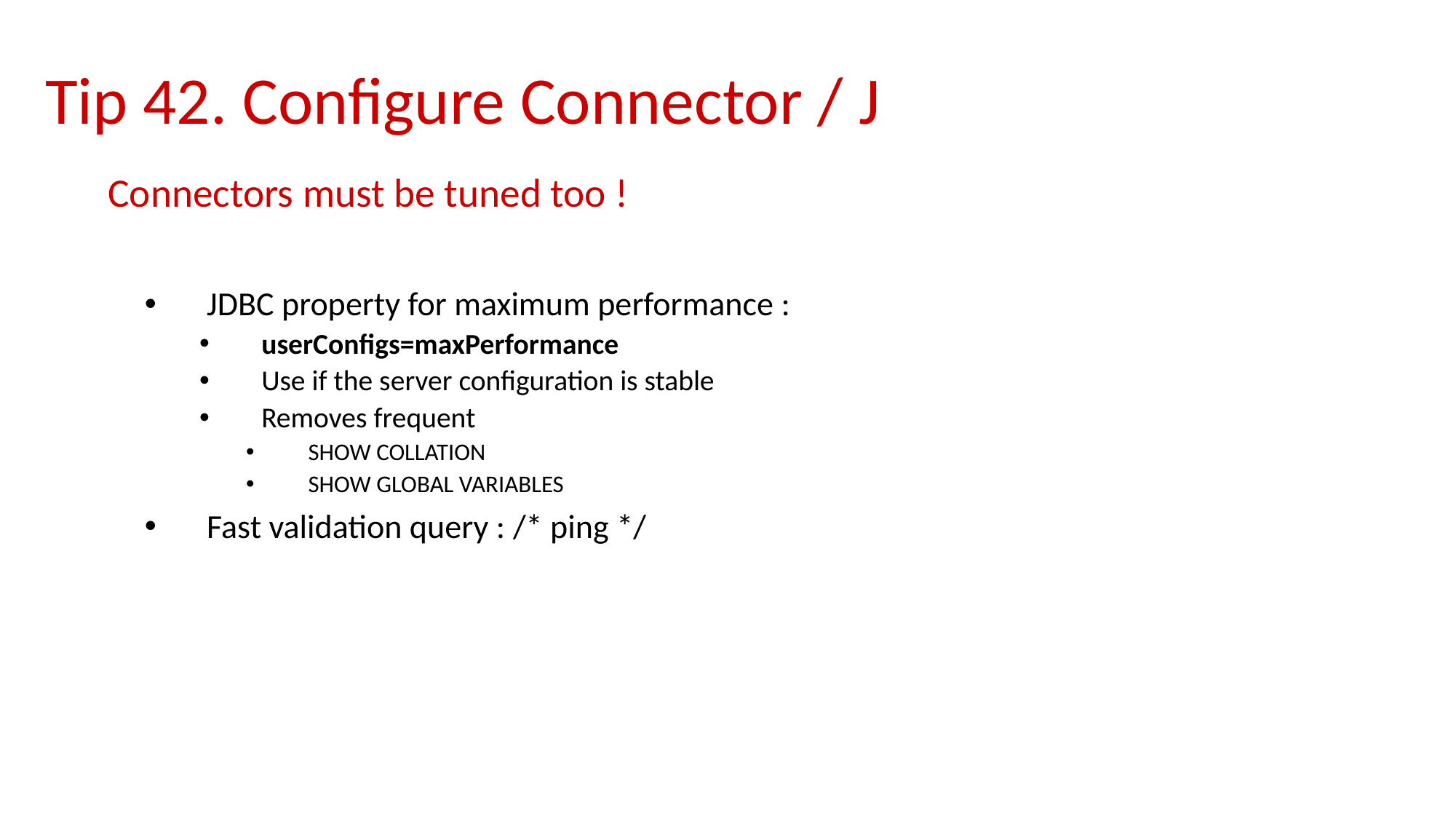

# Tip 42. Configure Connector / J
Connectors must be tuned too !

JDBC property for maximum performance :
userConfigs=maxPerformance
Use if the server configuration is stable
Removes frequent
SHOW COLLATION
SHOW GLOBAL VARIABLES
Fast validation query : /* ping */